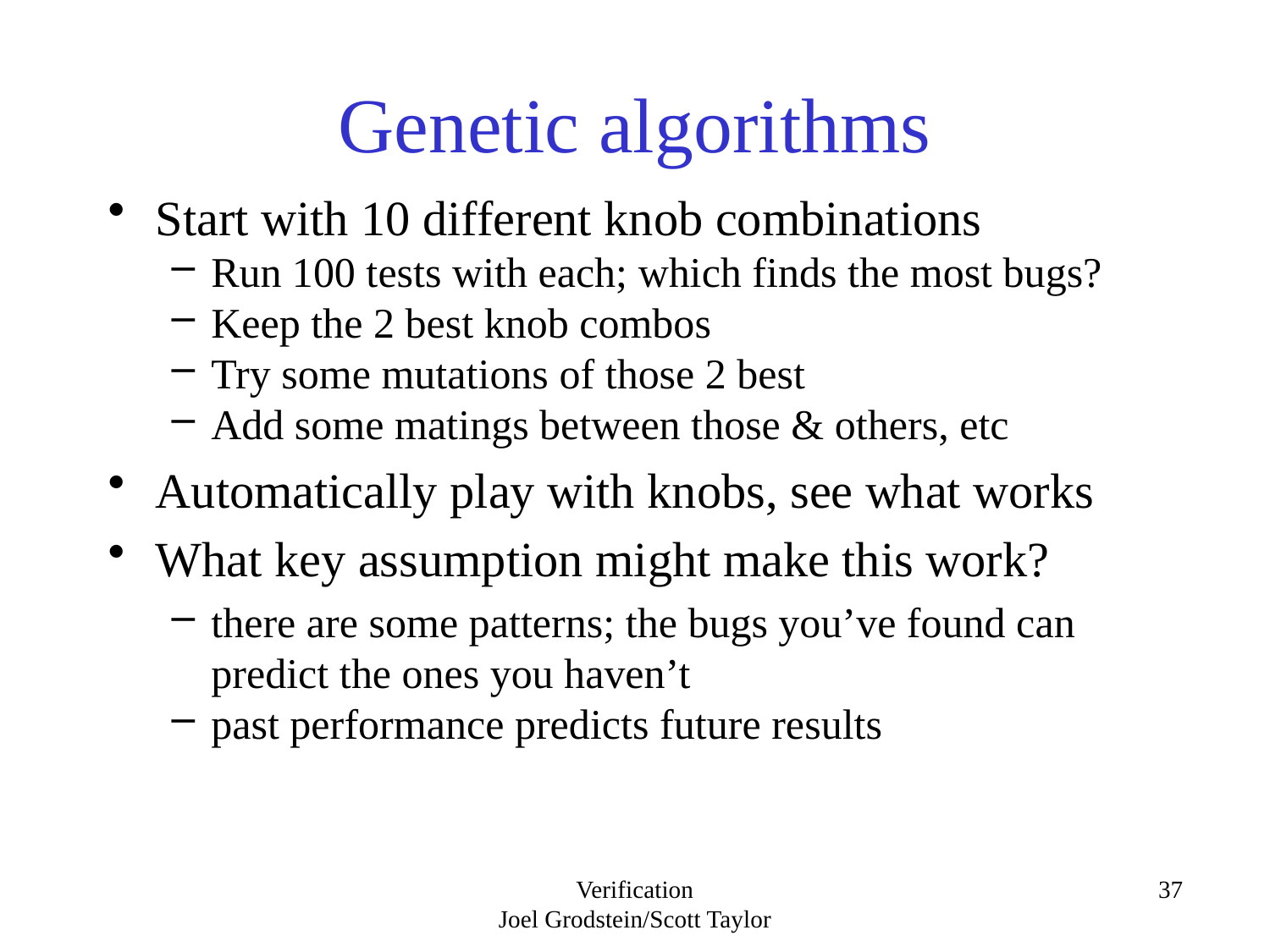

# Genetic algorithms
Start with 10 different knob combinations
Run 100 tests with each; which finds the most bugs?
Keep the 2 best knob combos
Try some mutations of those 2 best
Add some matings between those & others, etc
Automatically play with knobs, see what works
What key assumption might make this work?
there are some patterns; the bugs you’ve found can predict the ones you haven’t
past performance predicts future results
Verification
Joel Grodstein/Scott Taylor